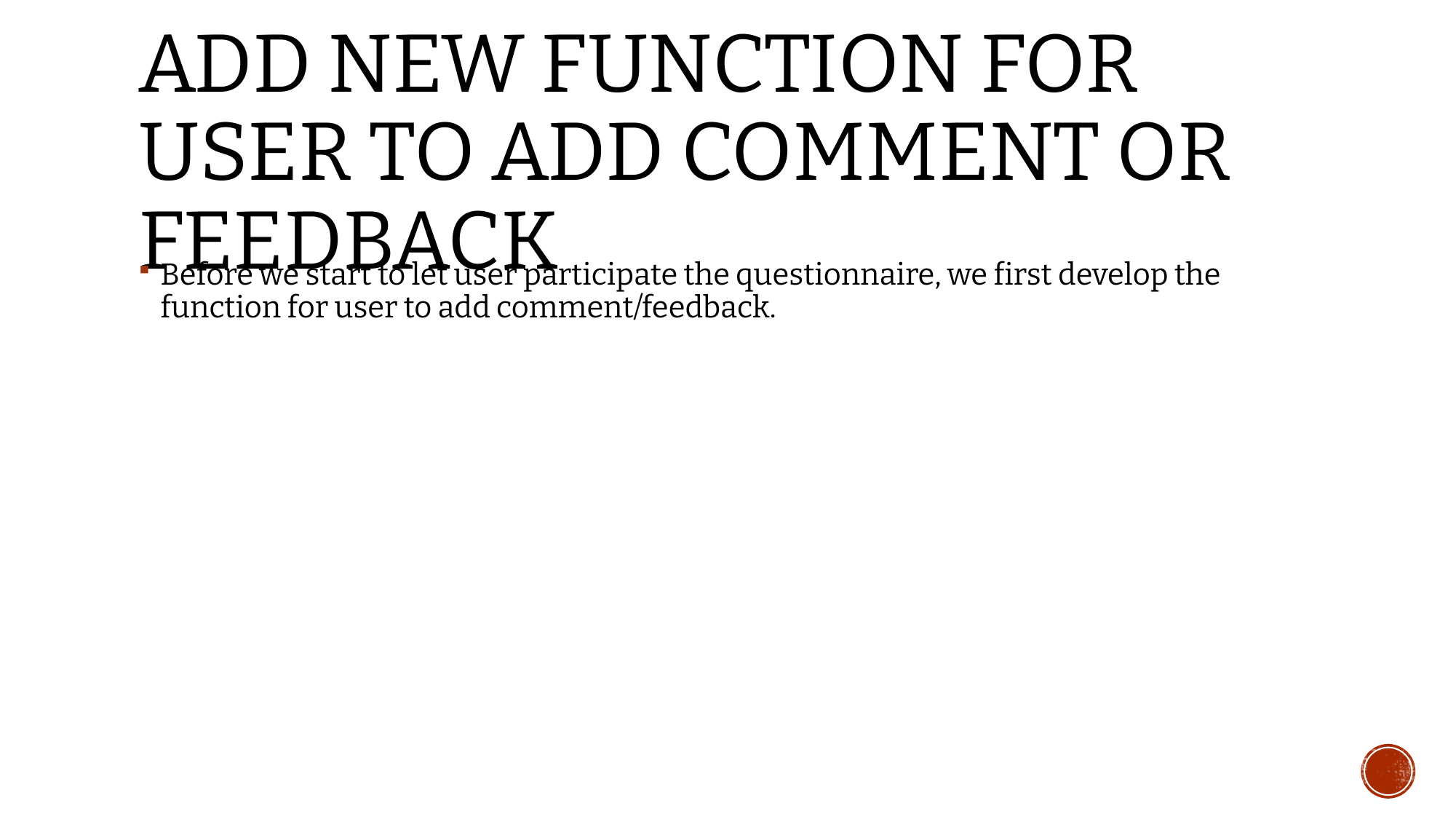

# Add new function for user to add comment or feedback
Before we start to let user participate the questionnaire, we first develop the function for user to add comment/feedback.